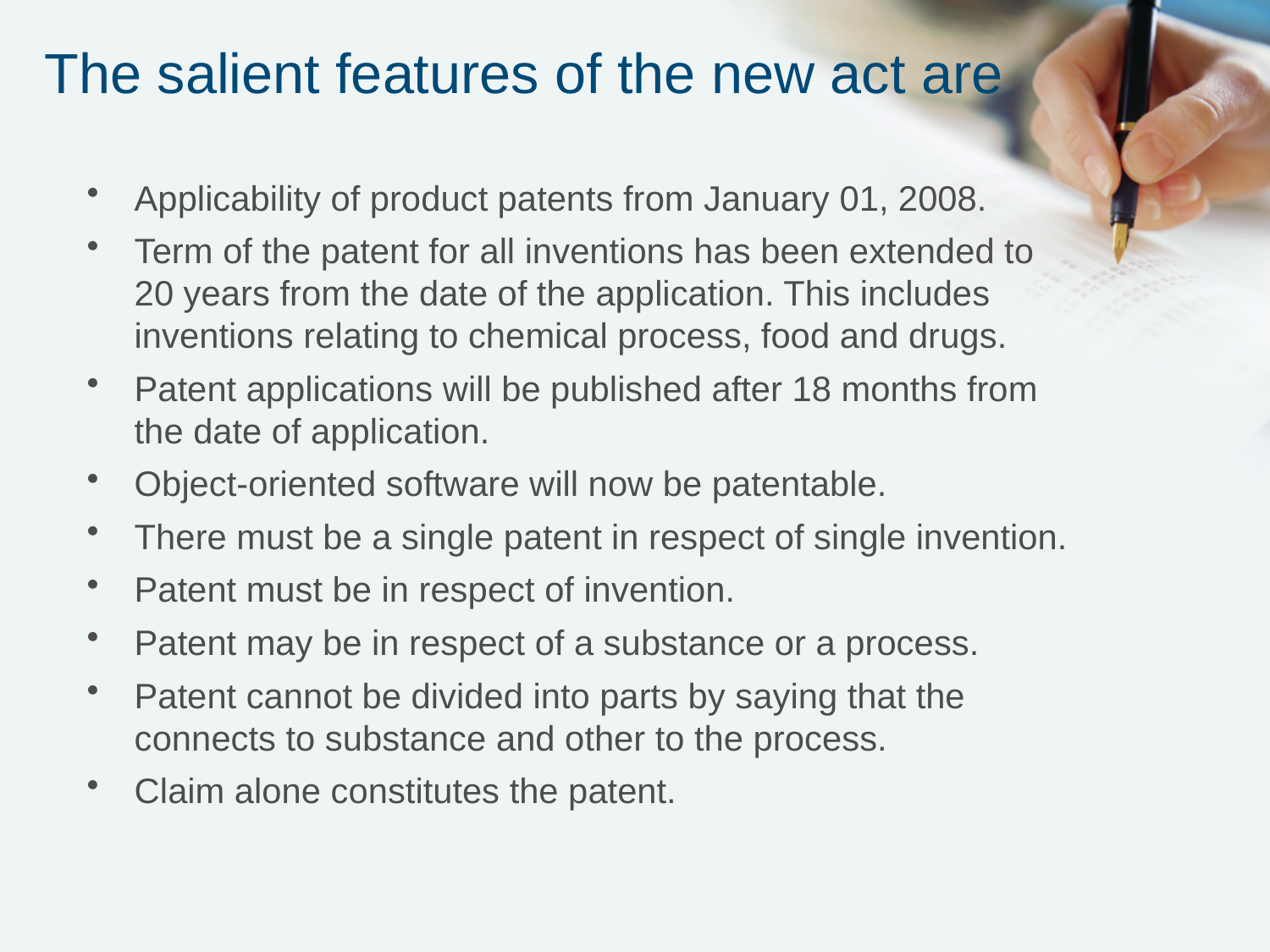

# The salient features of the new act are
Applicability of product patents from January 01, 2008.
Term of the patent for all inventions has been extended to 20 years from the date of the application. This includes inventions relating to chemical process, food and drugs.
Patent applications will be published after 18 months from the date of application.
Object-oriented software will now be patentable.
There must be a single patent in respect of single invention.
Patent must be in respect of invention.
Patent may be in respect of a substance or a process.
Patent cannot be divided into parts by saying that the connects to substance and other to the process.
Claim alone constitutes the patent.